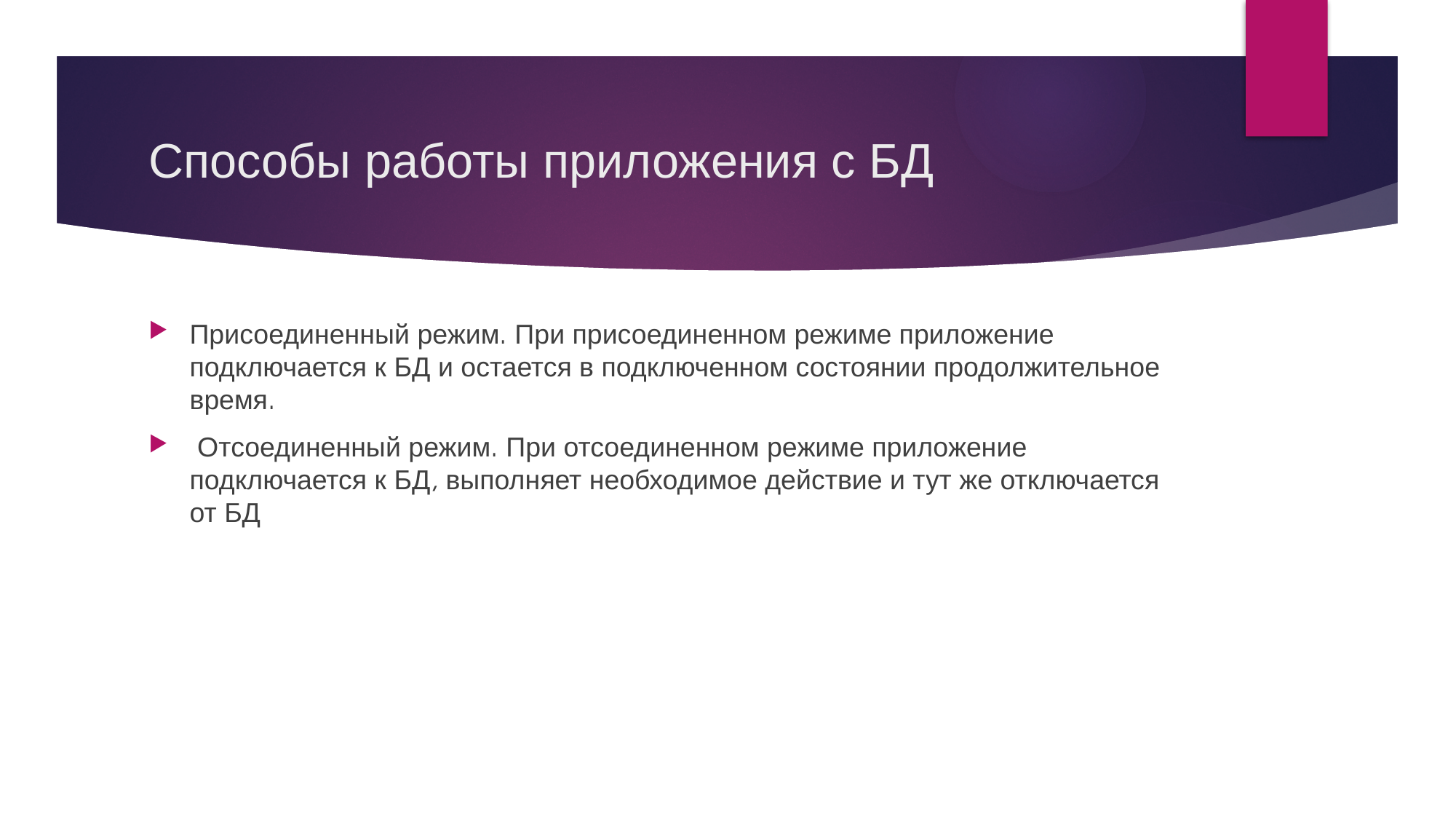

# Способы работы приложения с БД
Присоединенный режим. При присоединенном режиме приложение подключается к БД и остается в подключенном состоянии продолжительное время.
 Отсоединенный режим. При отсоединенном режиме приложение подключается к БД, выполняет необходимое действие и тут же отключается от БД